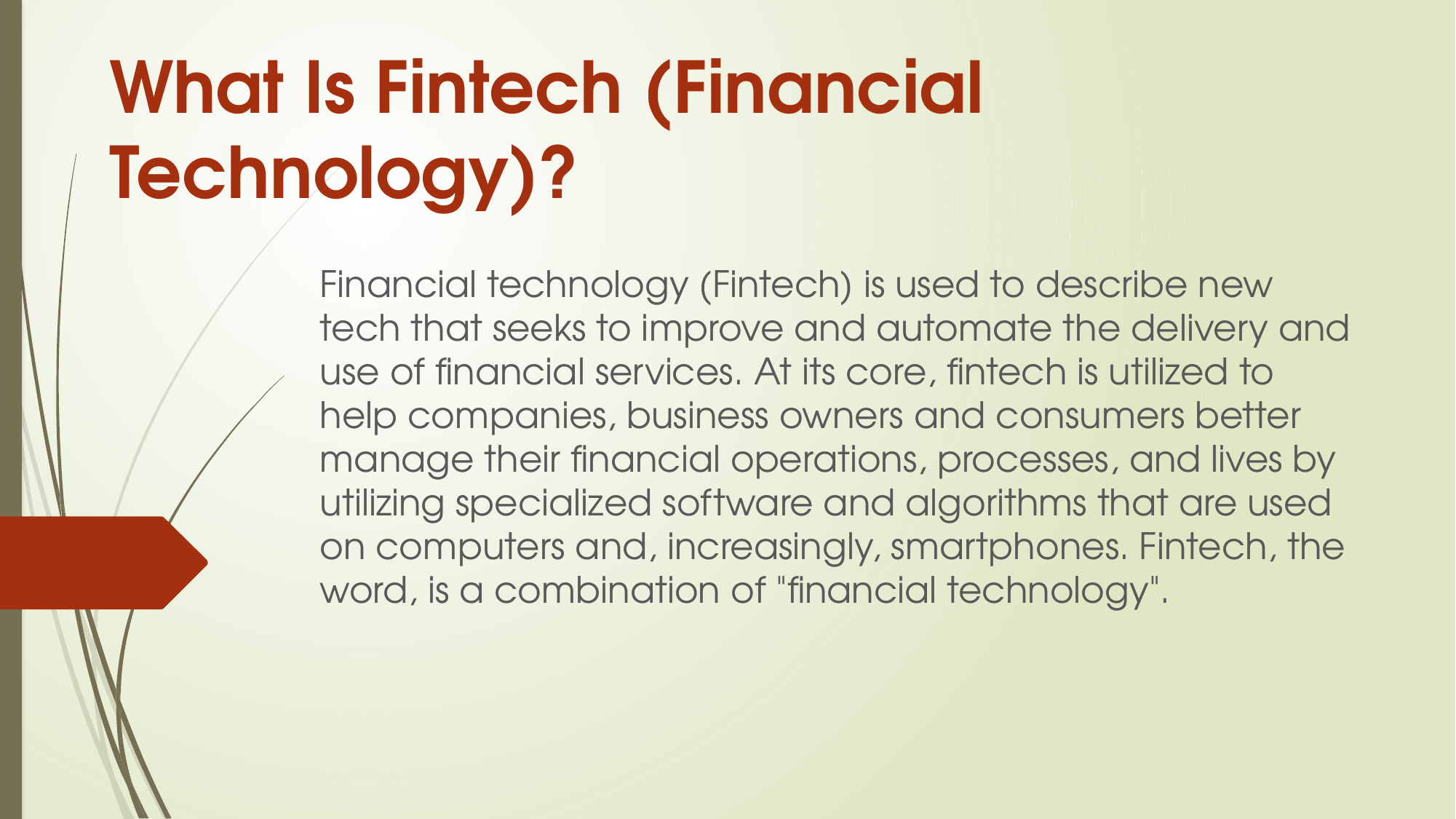

# What Is Fintech (Financial Technology)?
Financial technology (Fintech) is used to describe new tech that seeks to improve and automate the delivery and use of financial services. ​​​At its core, fintech is utilized to help companies, business owners and consumers better manage their financial operations, processes, and lives by utilizing specialized software and algorithms that are used on computers and, increasingly, smartphones. Fintech, the word, is a combination of "financial technology".